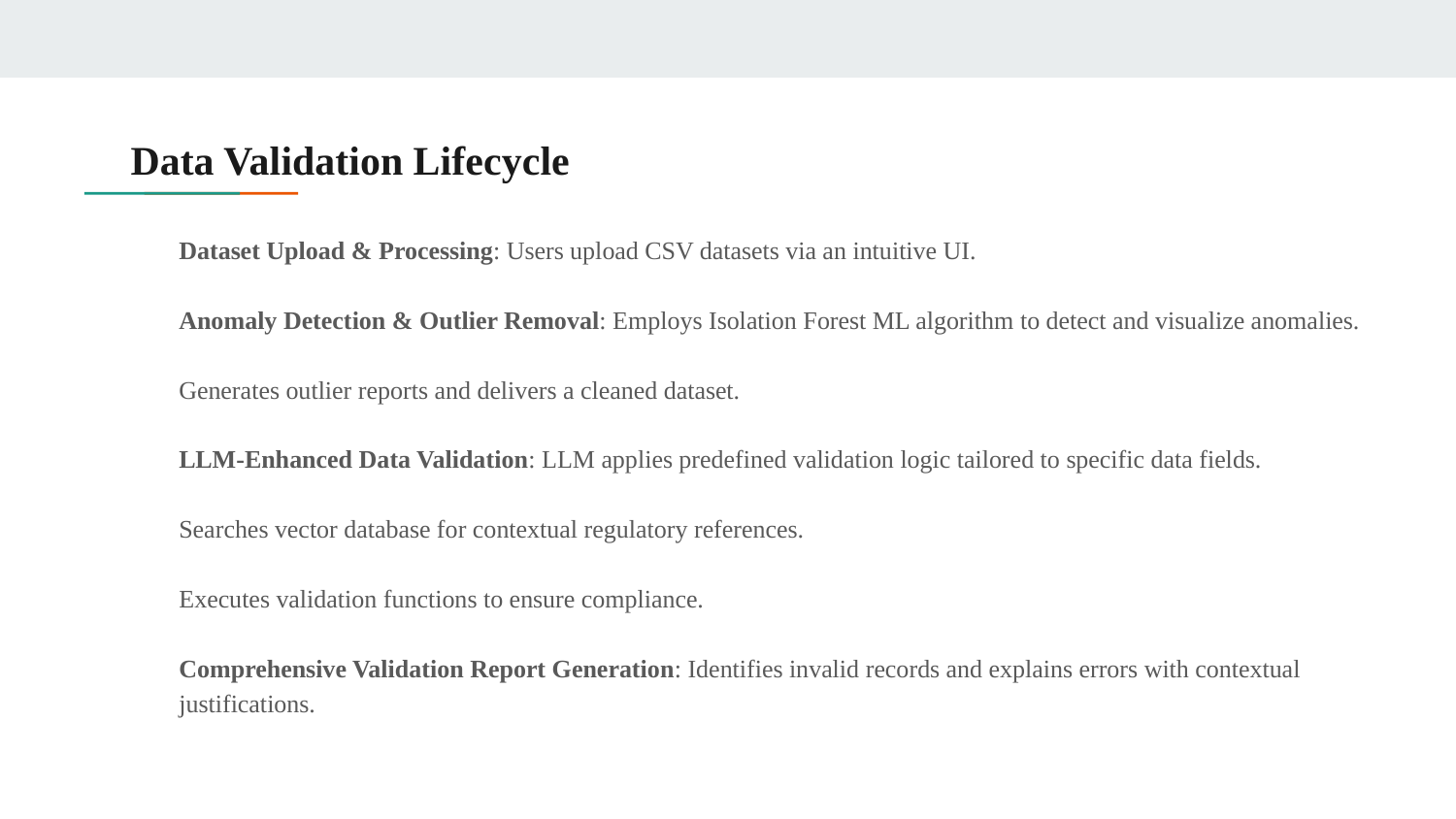

# Data Validation Lifecycle
Dataset Upload & Processing: Users upload CSV datasets via an intuitive UI.

Anomaly Detection & Outlier Removal: Employs Isolation Forest ML algorithm to detect and visualize anomalies.

Generates outlier reports and delivers a cleaned dataset.

LLM-Enhanced Data Validation: LLM applies predefined validation logic tailored to specific data fields.

Searches vector database for contextual regulatory references.

Executes validation functions to ensure compliance.

Comprehensive Validation Report Generation: Identifies invalid records and explains errors with contextual justifications.